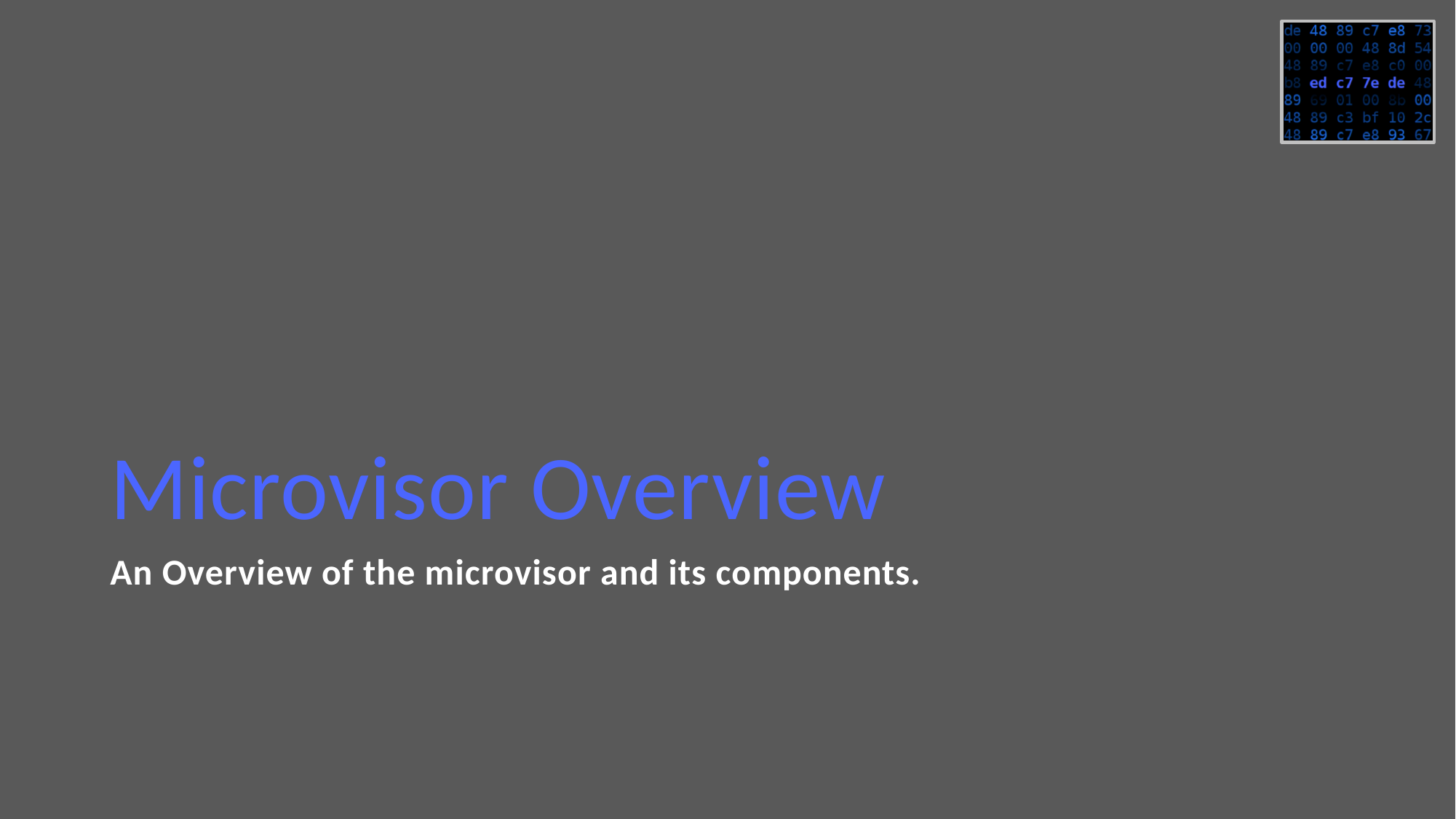

# Microvisor Overview
An Overview of the microvisor and its components.